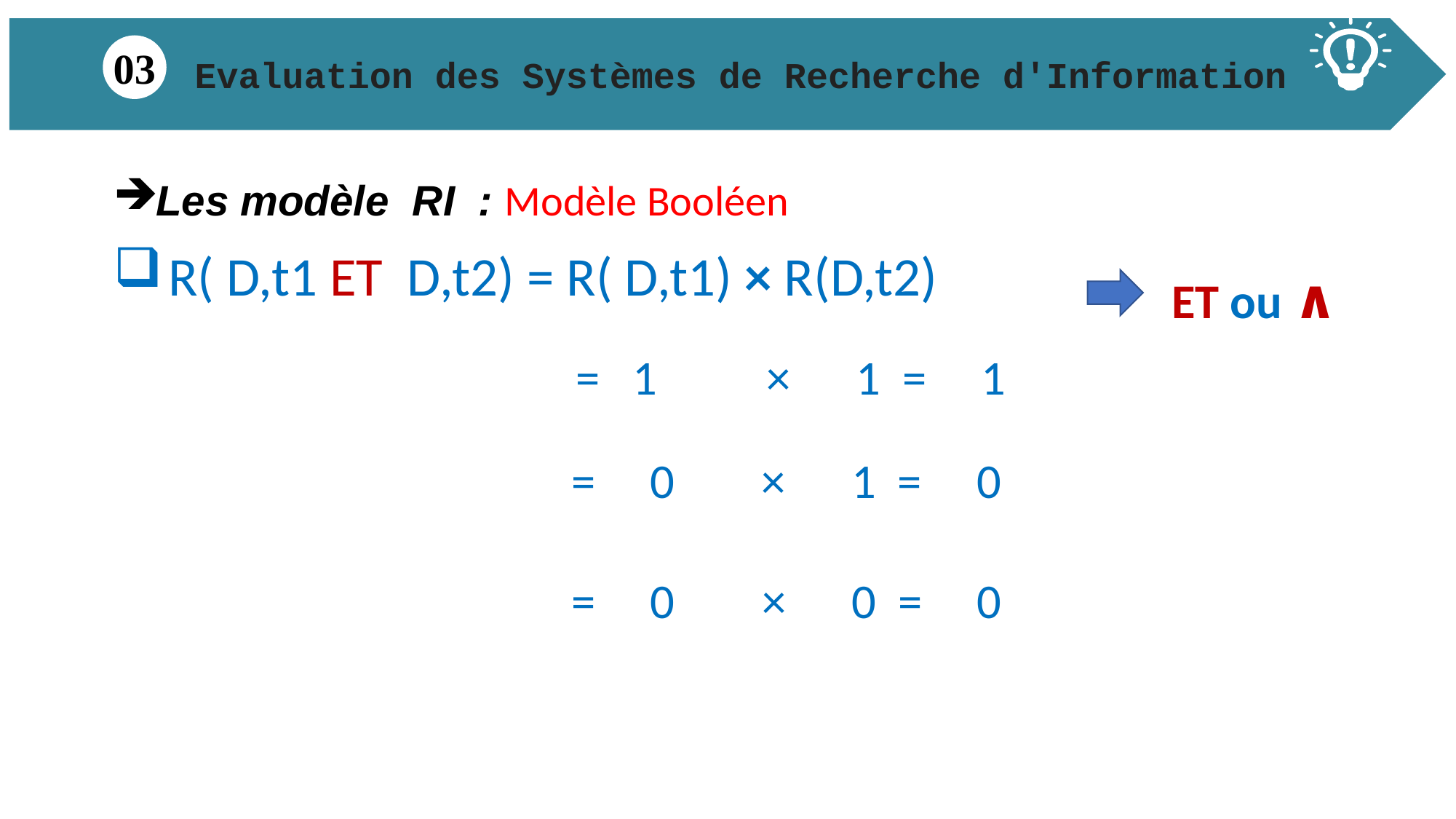

Evaluation des Systèmes de Recherche d'Information
03
Les modèle  RI  : Modèle Booléen
R( D,t1 ET  D,t2) = R( D,t1) × R(D,t2)

ET ou ∧

 =   1          ×      1  =     1

 =     0        ×      1  =     0
    =     0        ×      0  =     0